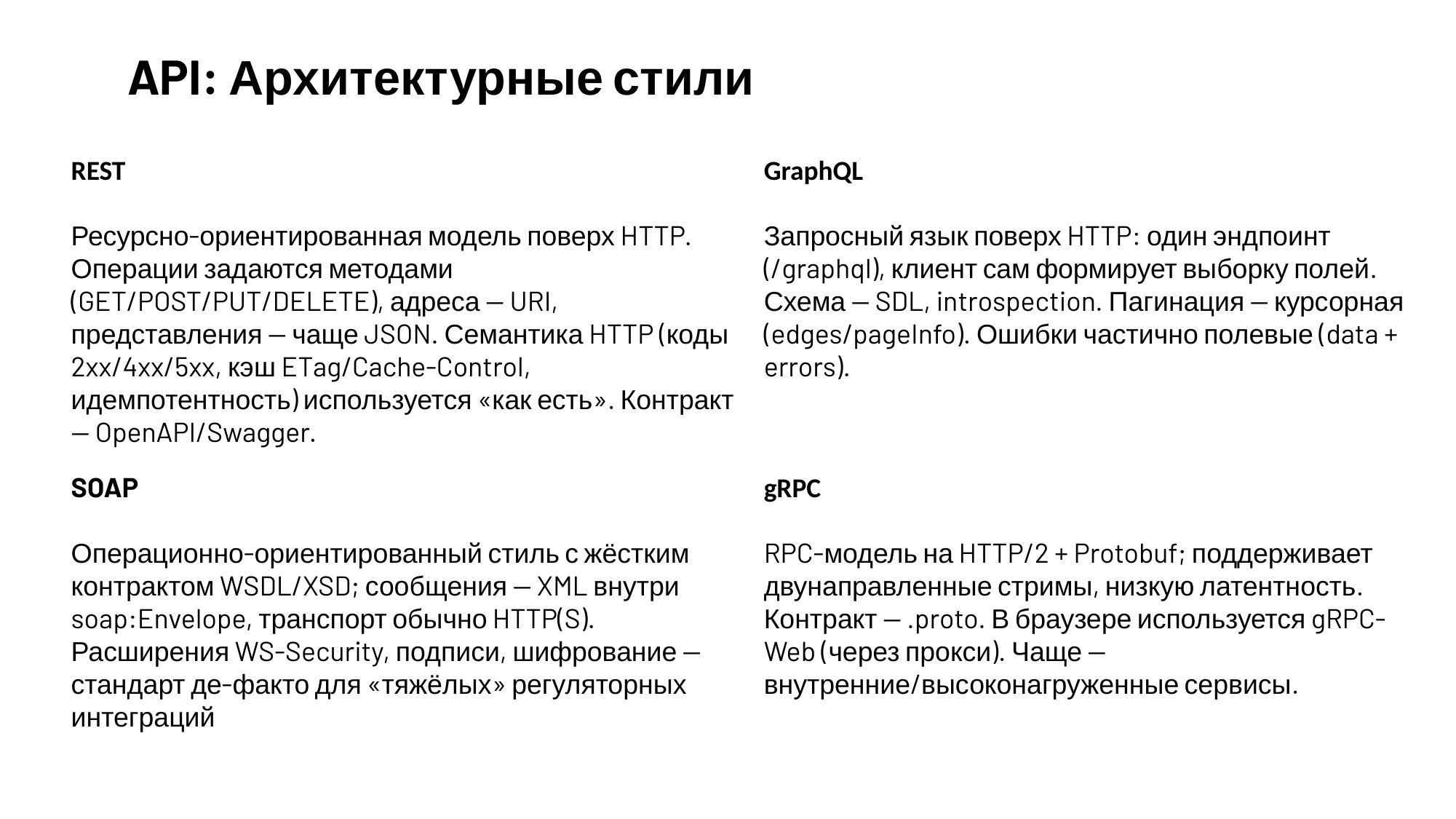

# API: Архитектурные стили
GraphQL

Запросный язык поверх HTTP: один эндпоинт (/graphql), клиент сам формирует выборку полей. Схема — SDL, introspection. Пагинация — курсорная (edges/pageInfo). Ошибки частично полевые (data + errors).
REST

Ресурсно-ориентированная модель поверх HTTP. Операции задаются методами (GET/POST/PUT/DELETE), адреса — URI, представления — чаще JSON. Семантика HTTP (коды 2xx/4xx/5xx, кэш ETag/Cache-Control, идемпотентность) используется «как есть». Контракт — OpenAPI/Swagger.
SOAP

Операционно-ориентированный стиль с жёстким контрактом WSDL/XSD; сообщения — XML внутри soap:Envelope, транспорт обычно HTTP(S). Расширения WS-Security, подписи, шифрование — стандарт де-факто для «тяжёлых» регуляторных интеграций
gRPC

RPC-модель на HTTP/2 + Protobuf; поддерживает двунаправленные стримы, низкую латентность. Контракт — .proto. В браузере используется gRPC-Web (через прокси). Чаще — внутренние/высоконагруженные сервисы.